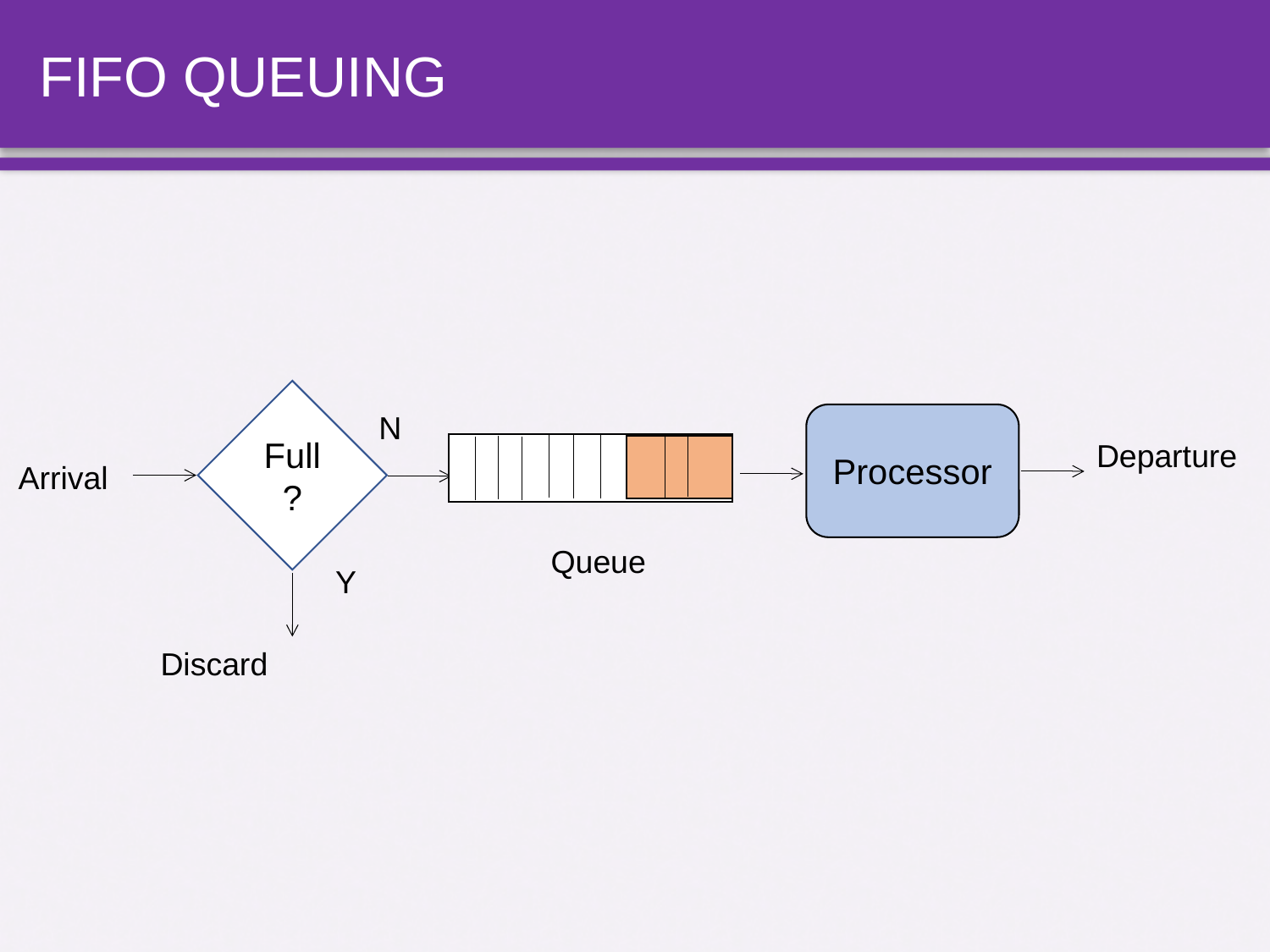

# FIFO QUEUING
Full?
N
Processor
Departure

Arrival
Queue
Y
Discard